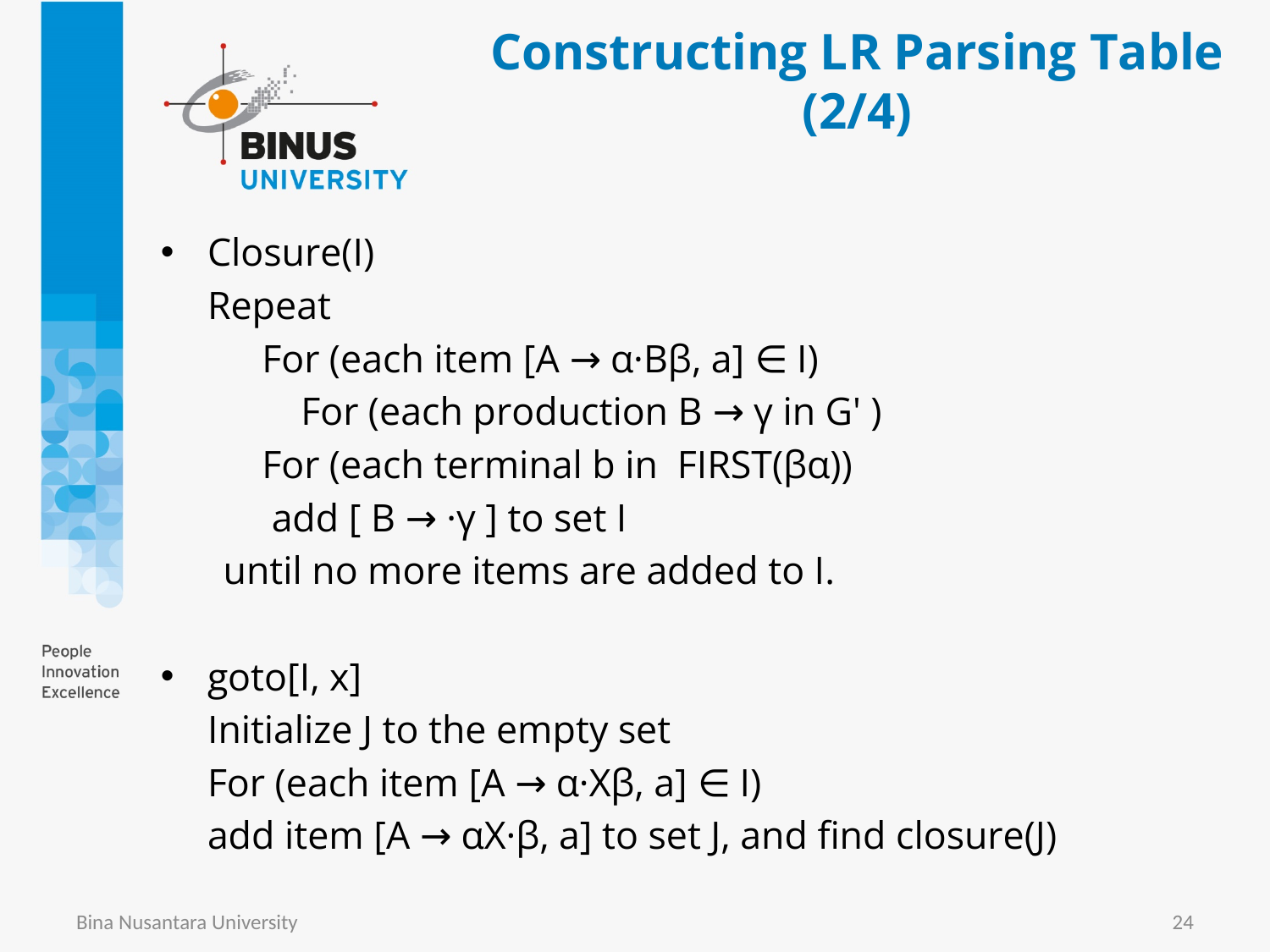

# Constructing LR Parsing Table (2/4)
Closure(I)
	Repeat
	For (each item [A → α·Bβ, a] ∈ I)
		    For (each production B → γ in G' )
			For (each terminal b in  FIRST(βα))
			 add [ B → ·γ ] to set I
until no more items are added to I.

goto[I, x]
	Initialize J to the empty set
	For (each item [A → α·Xβ, a] ∈ I)
		add item [A → αX·β, a] to set J, and find closure(J)
Bina Nusantara University
24